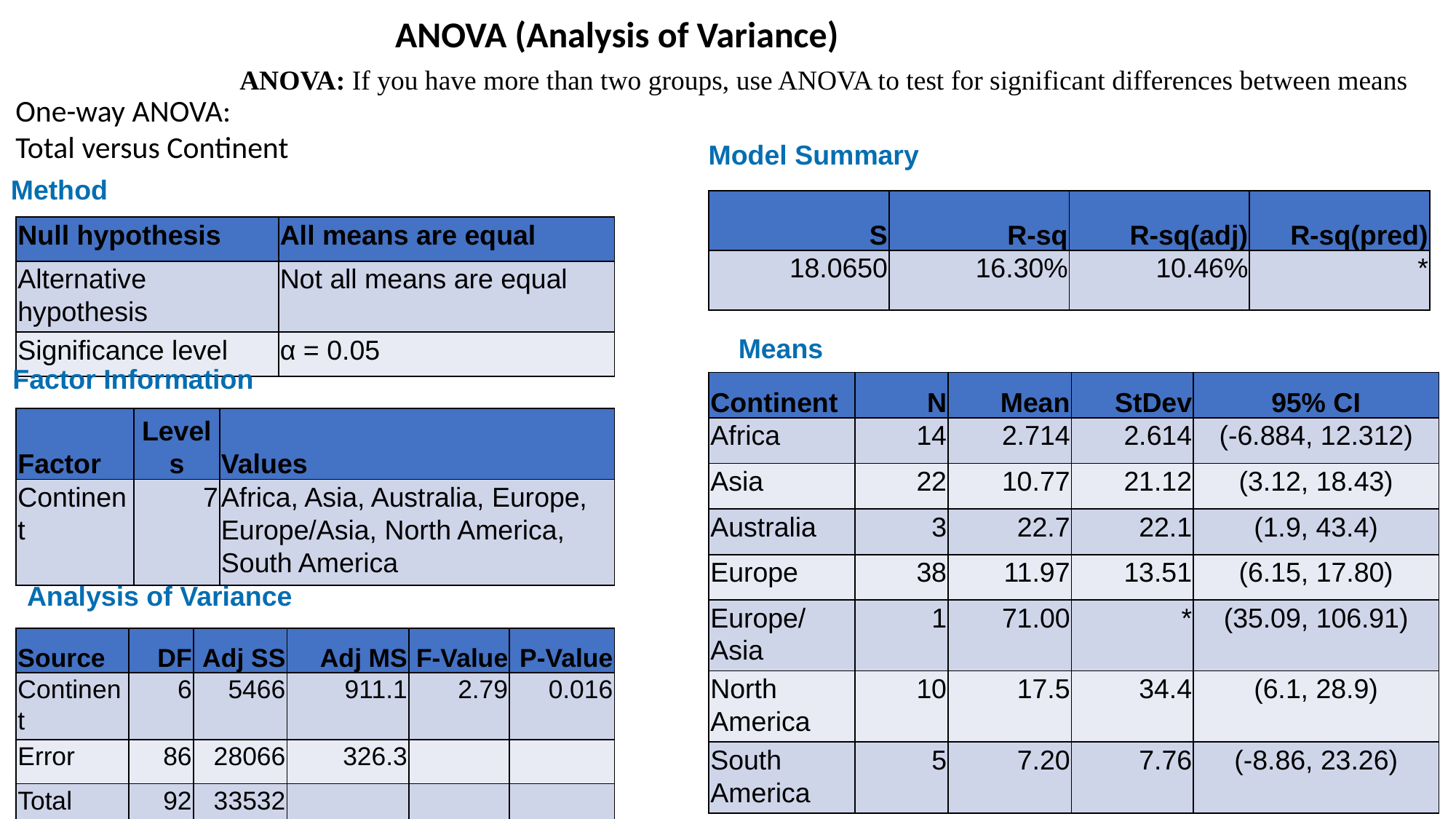

ANOVA (Analysis of Variance)

ANOVA: If you have more than two groups, use ANOVA to test for significant differences between means
One-way ANOVA:
Total versus Continent
Model Summary
Method
| S | R-sq | R-sq(adj) | R-sq(pred) |
| --- | --- | --- | --- |
| 18.0650 | 16.30% | 10.46% | \* |
| Null hypothesis | All means are equal |
| --- | --- |
| Alternative hypothesis | Not all means are equal |
| Significance level | α = 0.05 |
Means
Factor Information
| Continent | N | Mean | StDev | 95% CI |
| --- | --- | --- | --- | --- |
| Africa | 14 | 2.714 | 2.614 | (-6.884, 12.312) |
| Asia | 22 | 10.77 | 21.12 | (3.12, 18.43) |
| Australia | 3 | 22.7 | 22.1 | (1.9, 43.4) |
| Europe | 38 | 11.97 | 13.51 | (6.15, 17.80) |
| Europe/Asia | 1 | 71.00 | \* | (35.09, 106.91) |
| North America | 10 | 17.5 | 34.4 | (6.1, 28.9) |
| South America | 5 | 7.20 | 7.76 | (-8.86, 23.26) |
| Factor | Levels | Values |
| --- | --- | --- |
| Continent | 7 | Africa, Asia, Australia, Europe, Europe/Asia, North America, South America |
Analysis of Variance
| Source | DF | Adj SS | Adj MS | F-Value | P-Value |
| --- | --- | --- | --- | --- | --- |
| Continent | 6 | 5466 | 911.1 | 2.79 | 0.016 |
| Error | 86 | 28066 | 326.3 |  |  |
| Total | 92 | 33532 |  |  |  |